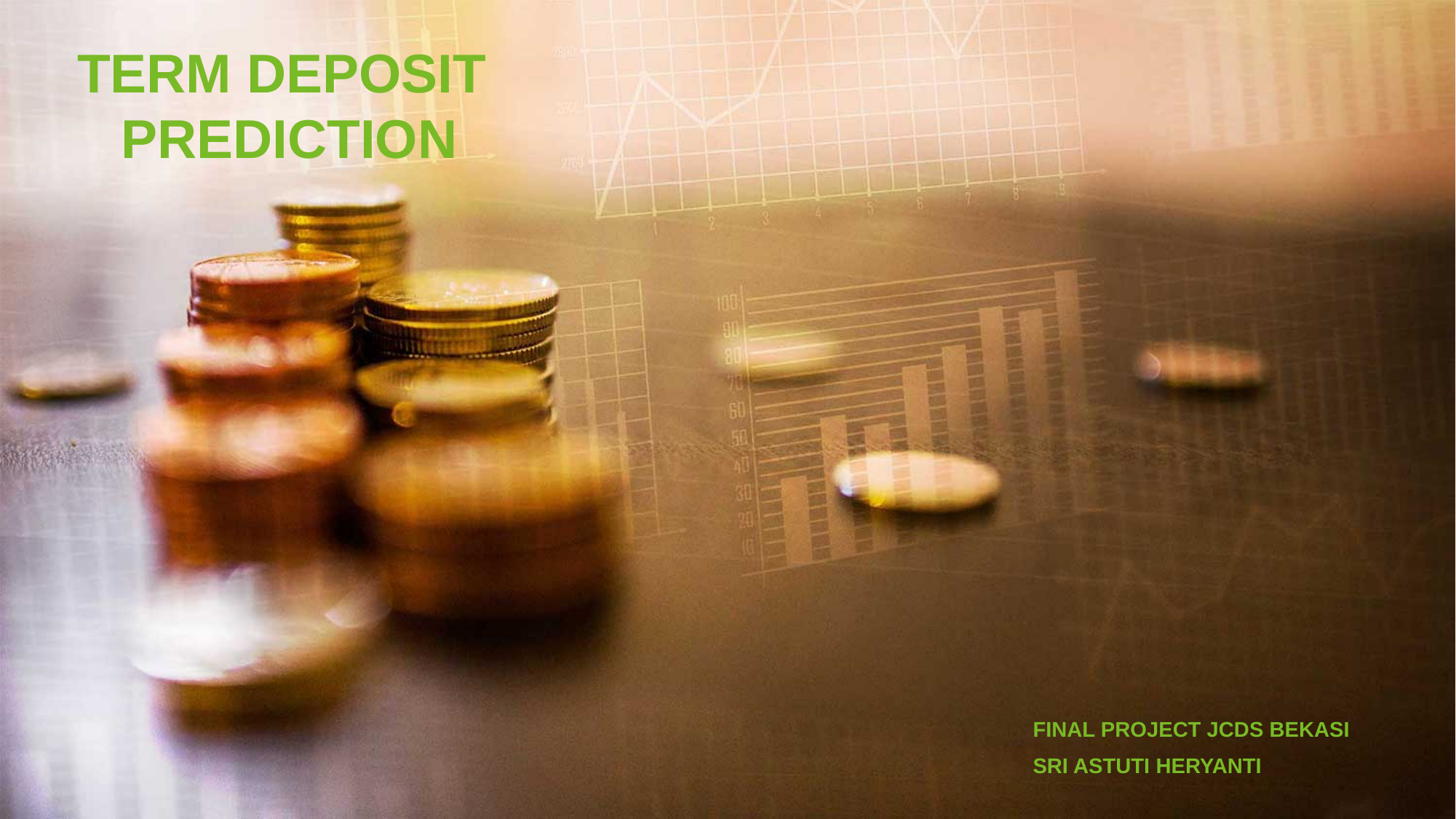

TERM DEPOSIT
 PREDICTION
FINAL PROJECT JCDS BEKASI
SRI ASTUTI HERYANTI